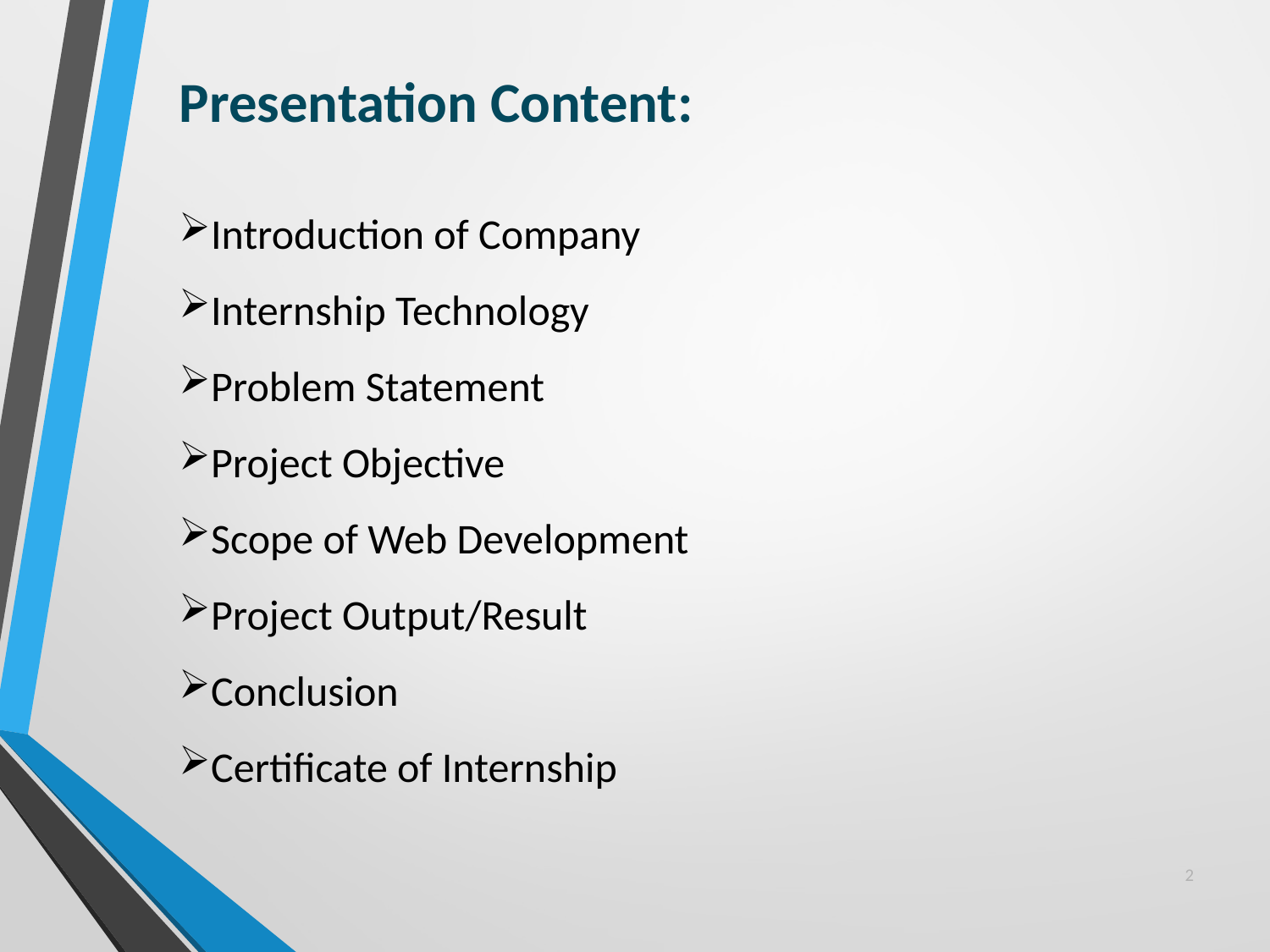

Presentation Content:
Introduction of Company
Internship Technology
Problem Statement
Project Objective
Scope of Web Development
Project Output/Result
Conclusion
Certificate of Internship

2